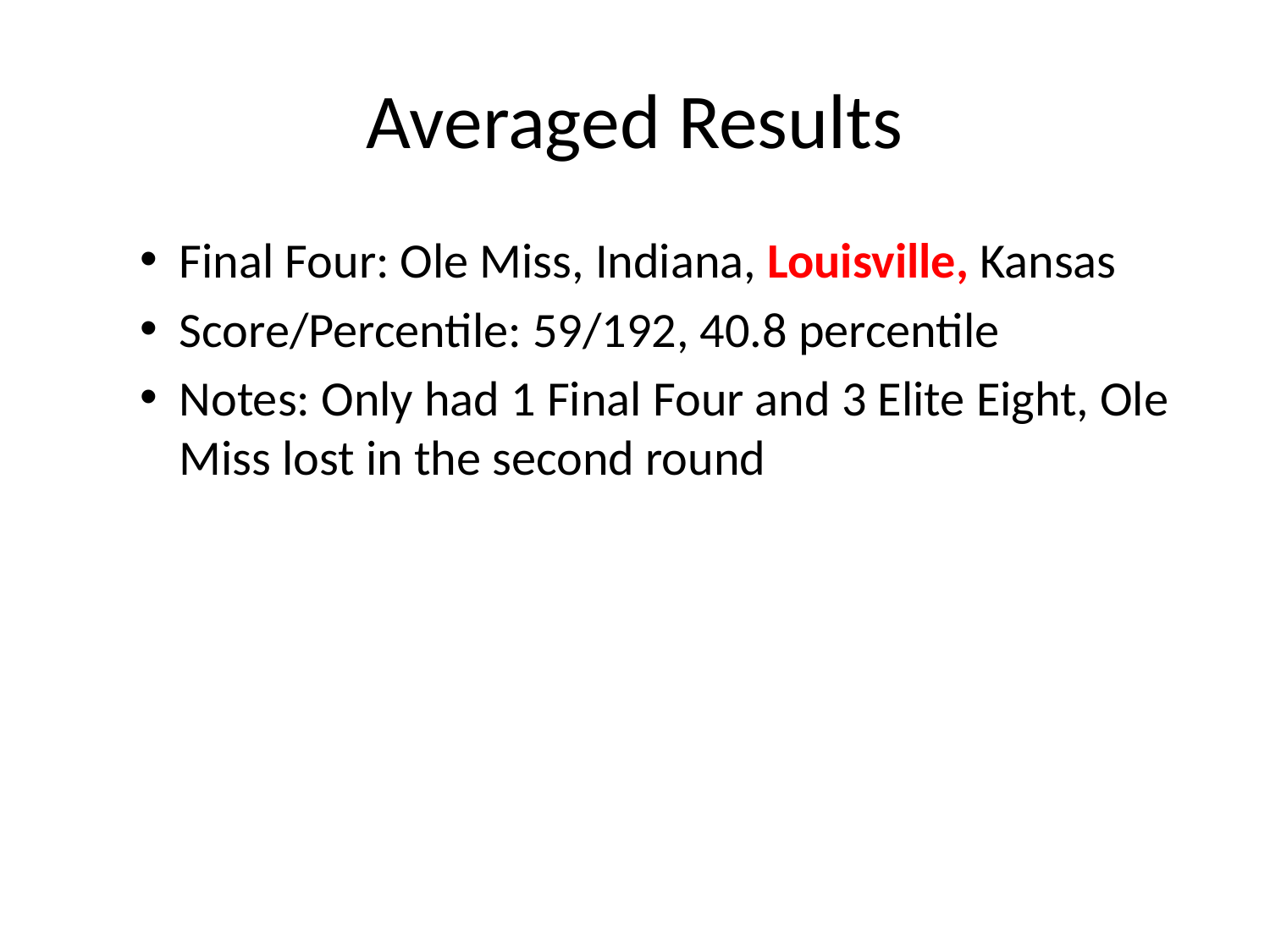

# Averaged Results
Final Four: Ole Miss, Indiana, Louisville, Kansas
Score/Percentile: 59/192, 40.8 percentile
Notes: Only had 1 Final Four and 3 Elite Eight, Ole Miss lost in the second round